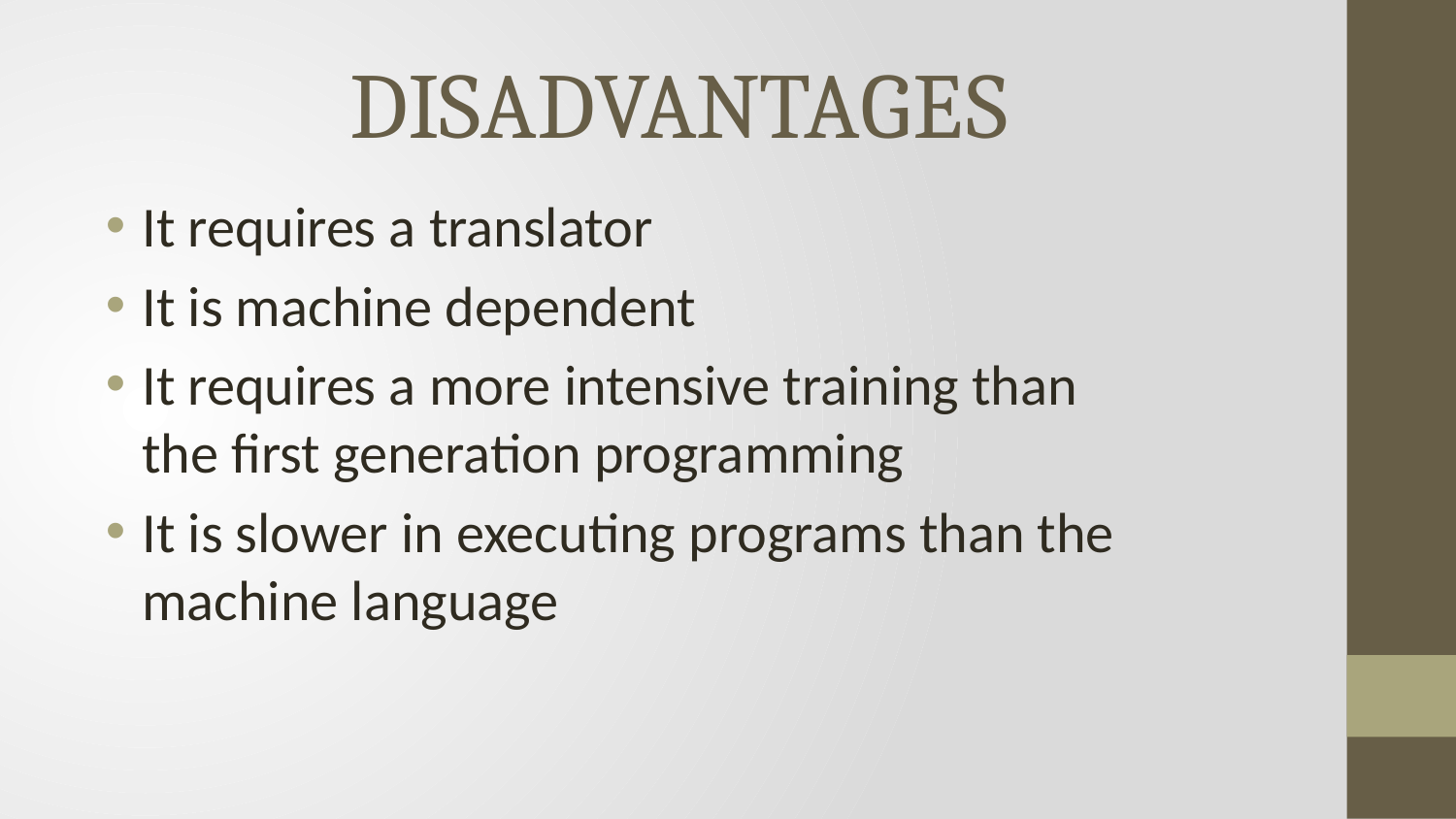

# DISADVANTAGES
It requires a translator
It is machine dependent
It requires a more intensive training than the first generation programming
It is slower in executing programs than the machine language